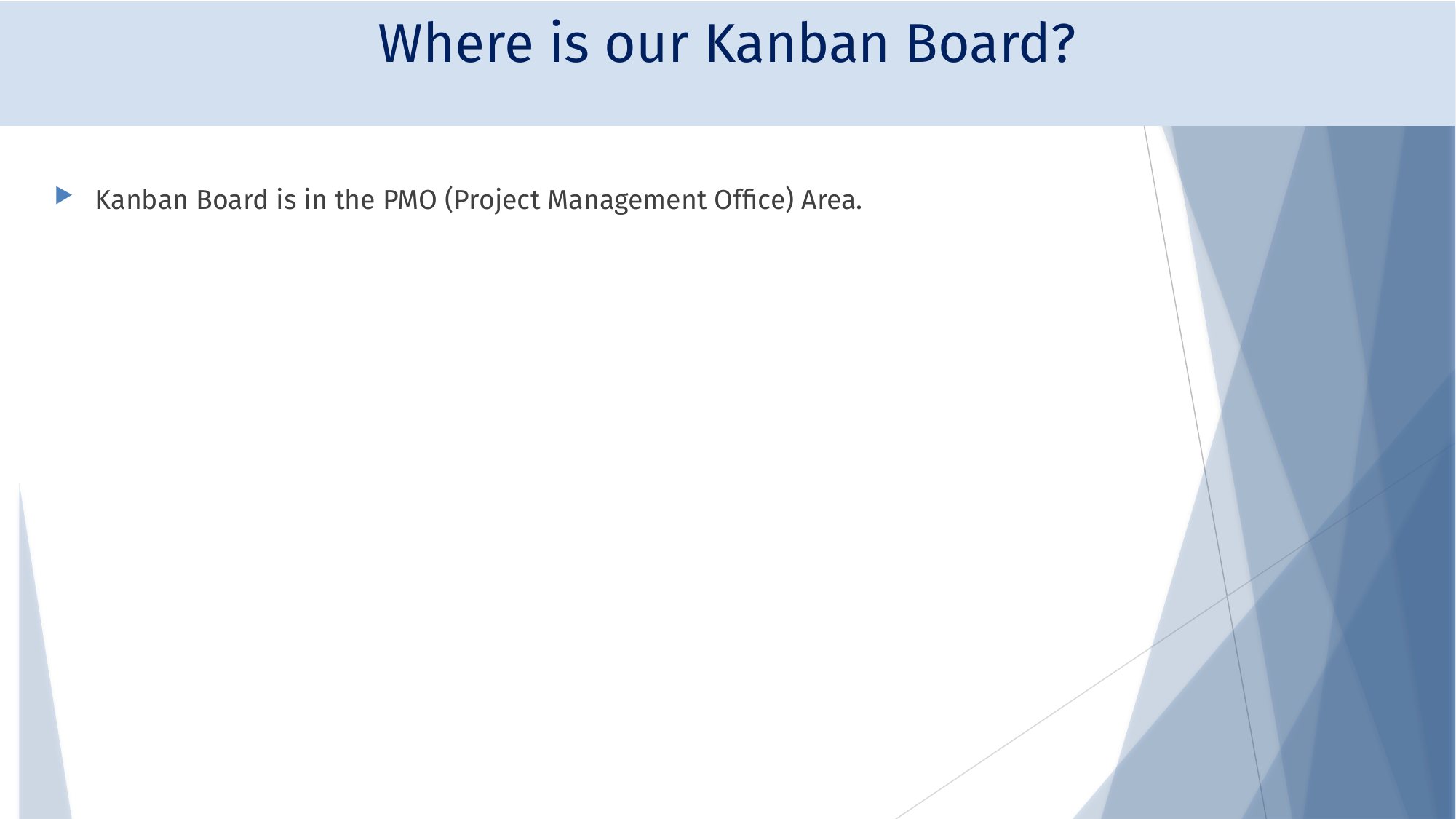

# Where is our Kanban Board?
Kanban Board is in the PMO (Project Management Office) Area.